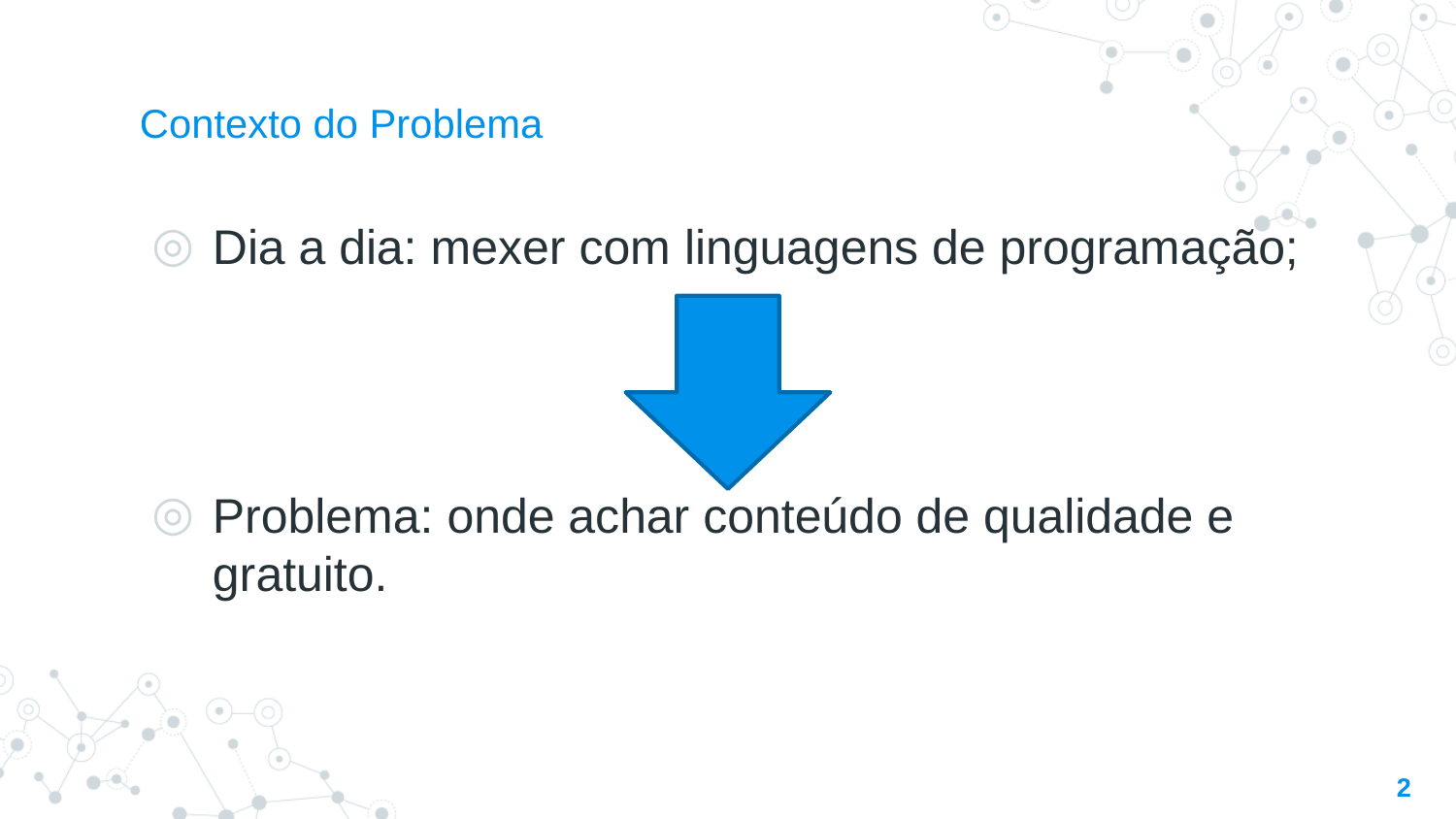

# Contexto do Problema
Dia a dia: mexer com linguagens de programação;

Problema: onde achar conteúdo de qualidade e gratuito.

2